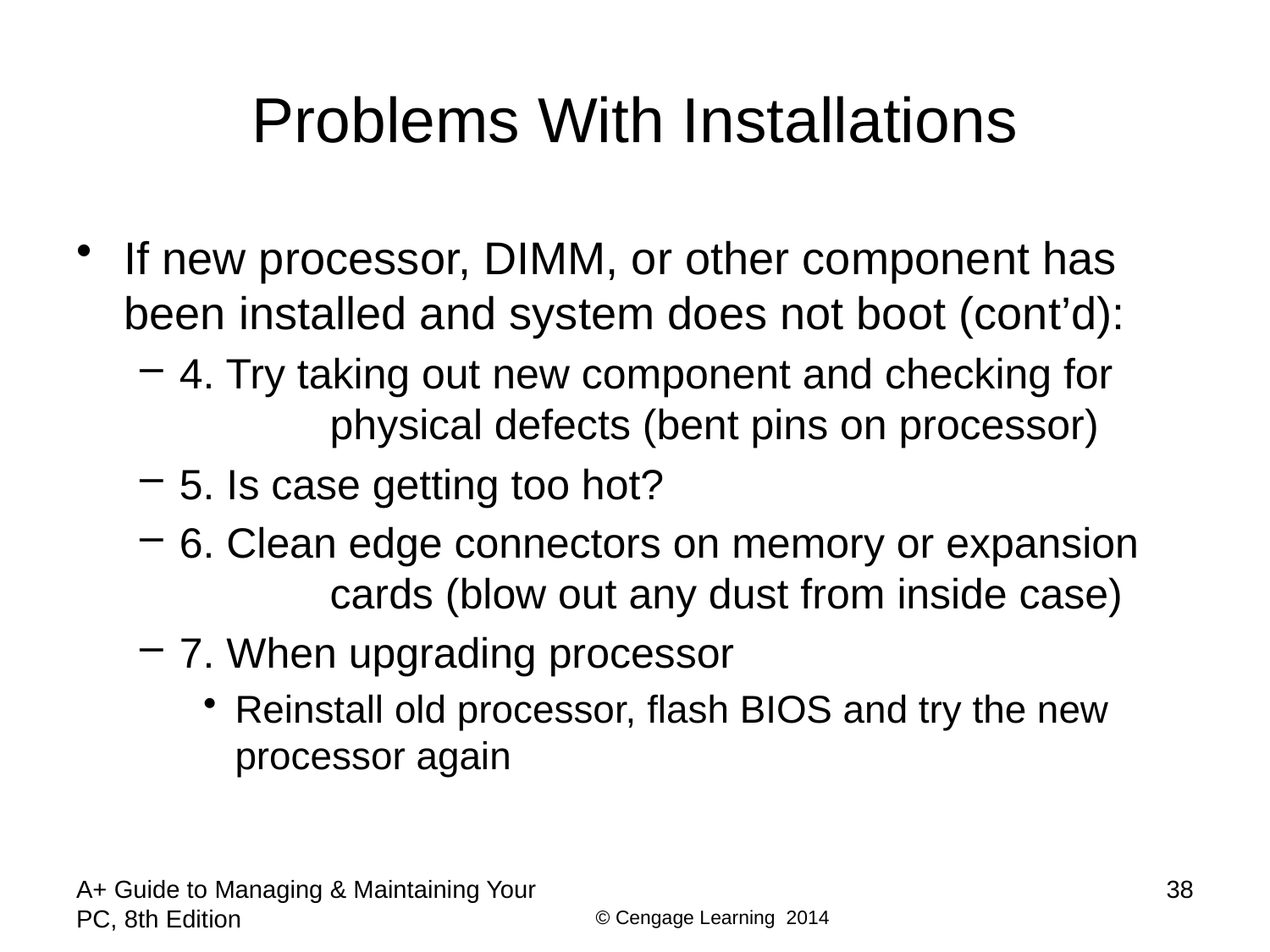

# Problems With Installations
If new processor, DIMM, or other component has been installed and system does not boot (cont’d):
4. Try taking out new component and checking for 	  physical defects (bent pins on processor)
5. Is case getting too hot?
6. Clean edge connectors on memory or expansion  	  cards (blow out any dust from inside case)
7. When upgrading processor
Reinstall old processor, flash BIOS and try the new processor again
A+ Guide to Managing & Maintaining Your PC, 8th Edition
38